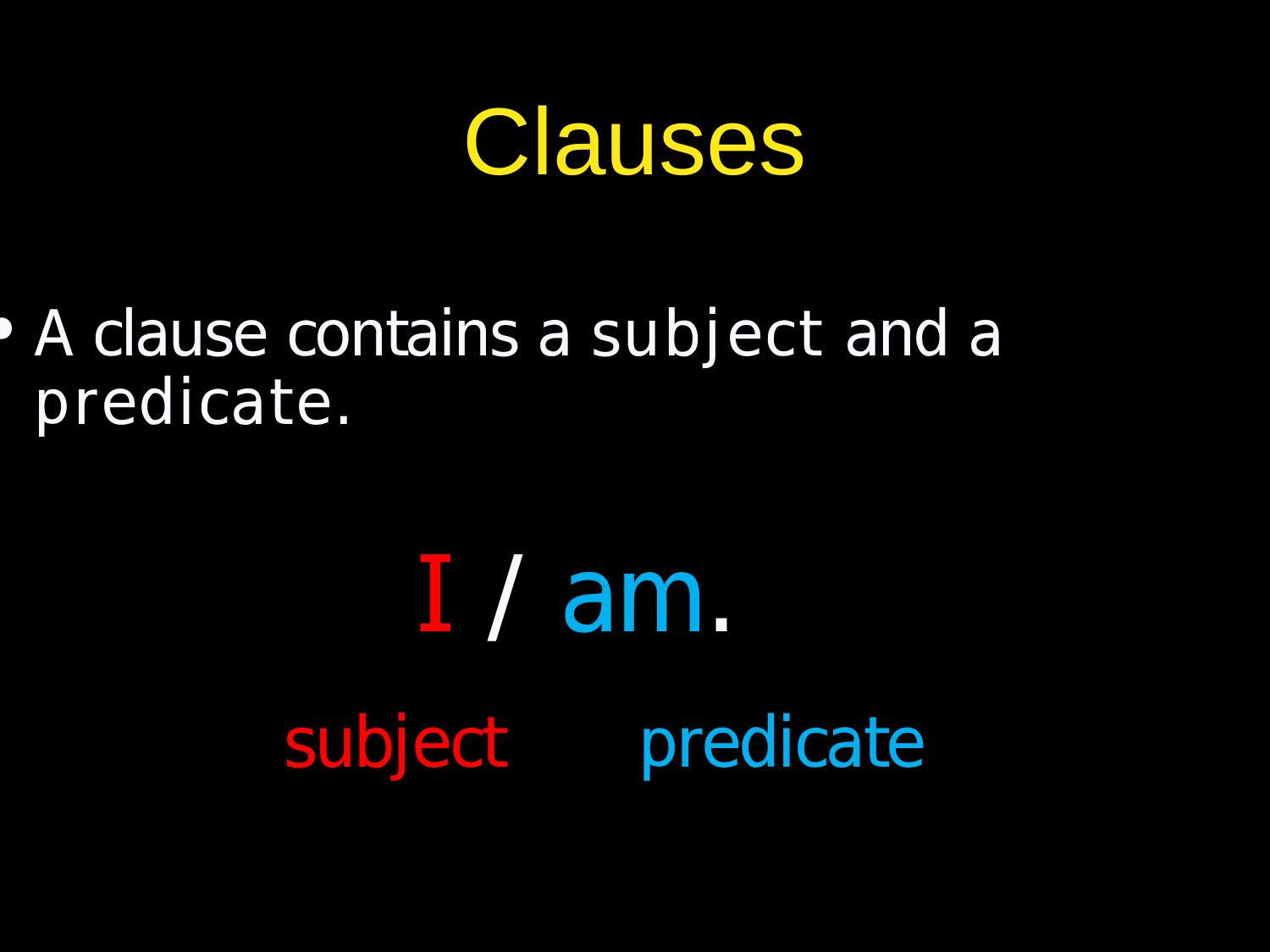

# Clauses

A clause contains a subject and a predicate.

				I / am.
         subject      predicate